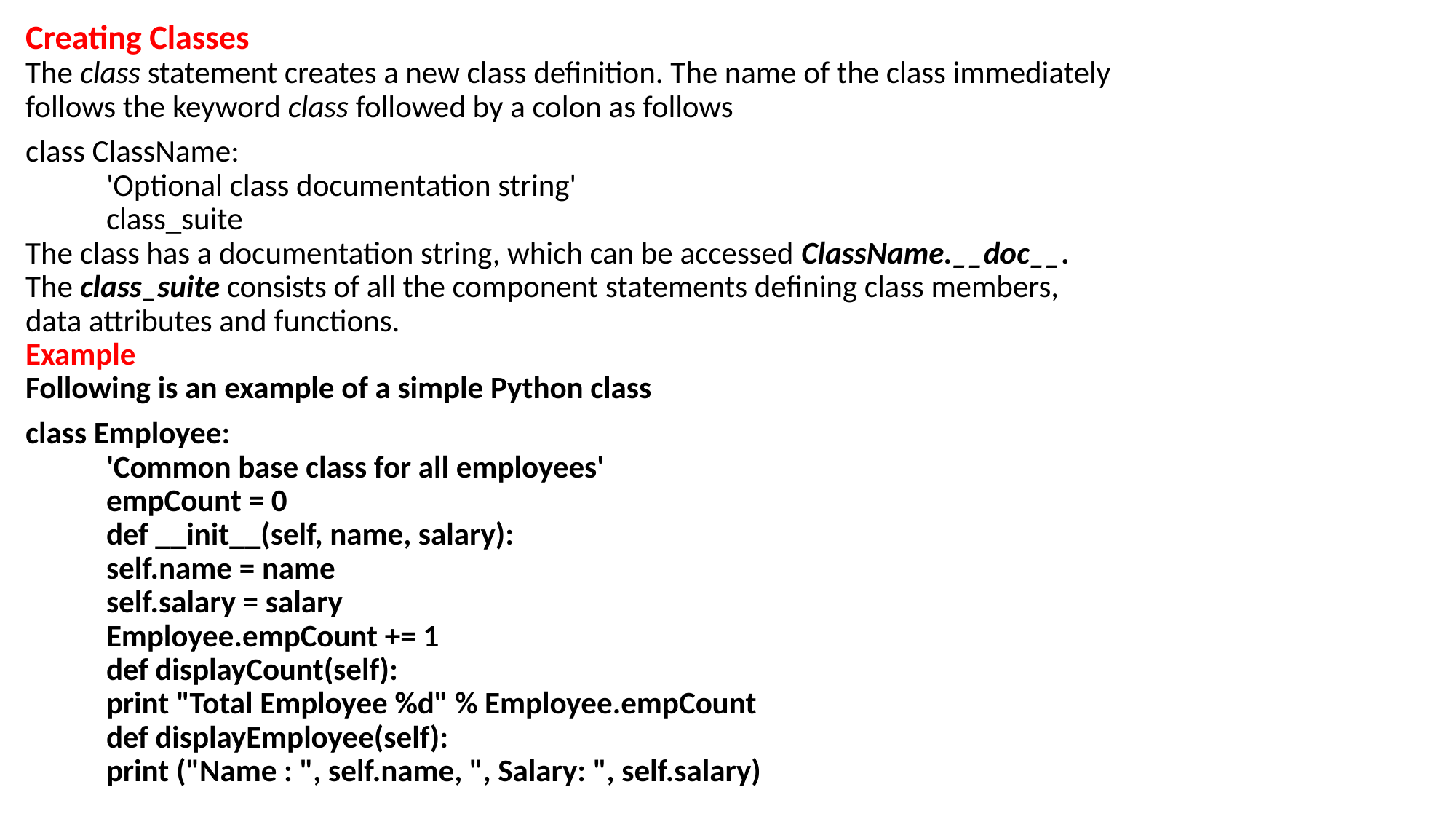

Creating Classes
The class statement creates a new class definition. The name of the class immediately
follows the keyword class followed by a colon as follows
class ClassName:
	'Optional class documentation string'
	class_suite
The class has a documentation string, which can be accessed ClassName.__doc__.
The class_suite consists of all the component statements defining class members,
data attributes and functions.
Example
Following is an example of a simple Python class
class Employee:
	'Common base class for all employees'
	empCount = 0
	def __init__(self, name, salary):
		self.name = name
		self.salary = salary
		Employee.empCount += 1
	def displayCount(self):
		print "Total Employee %d" % Employee.empCount
	def displayEmployee(self):
		print ("Name : ", self.name, ", Salary: ", self.salary)